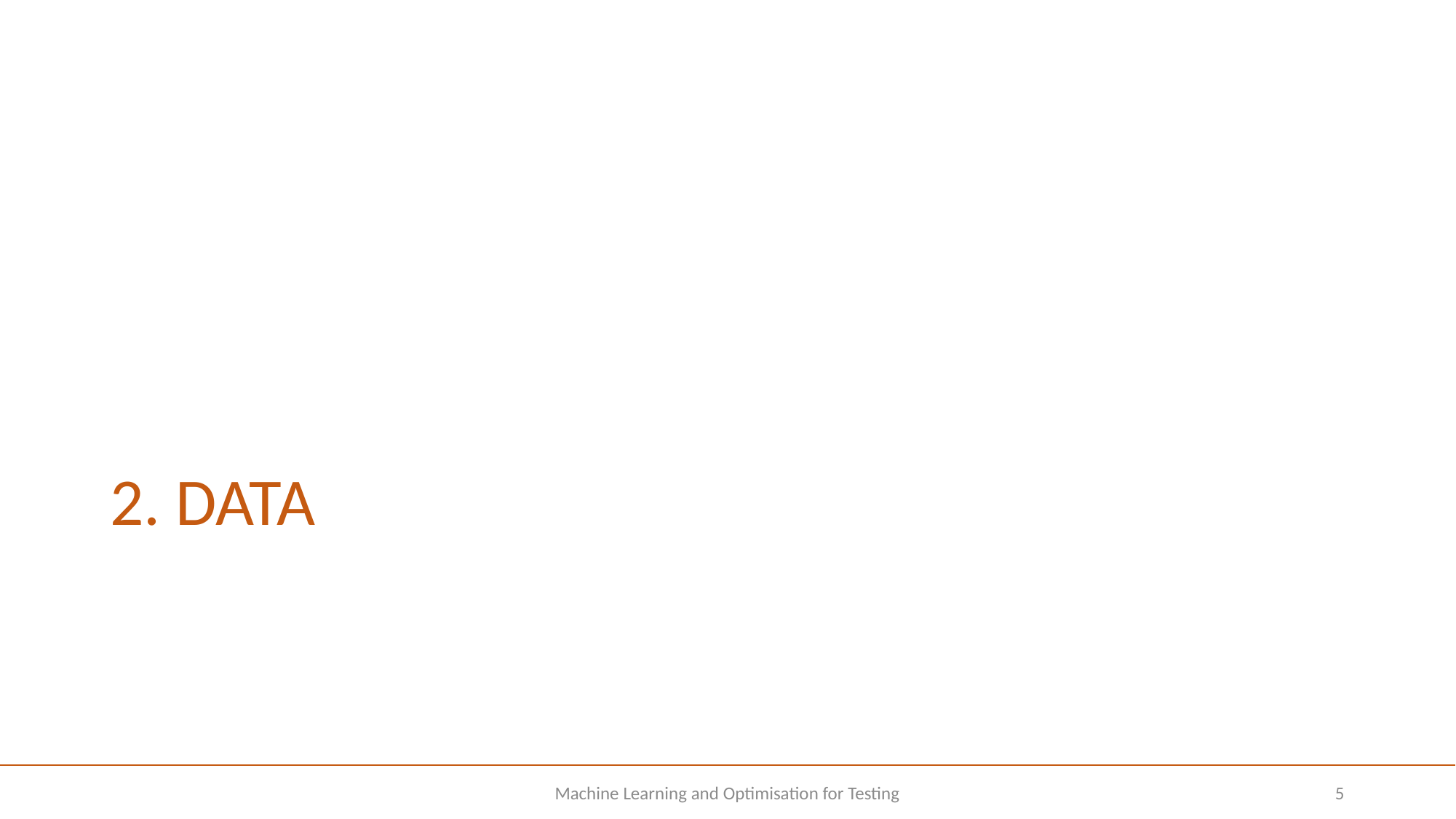

# 2. DATA

Machine Learning and Optimisation for Testing
5